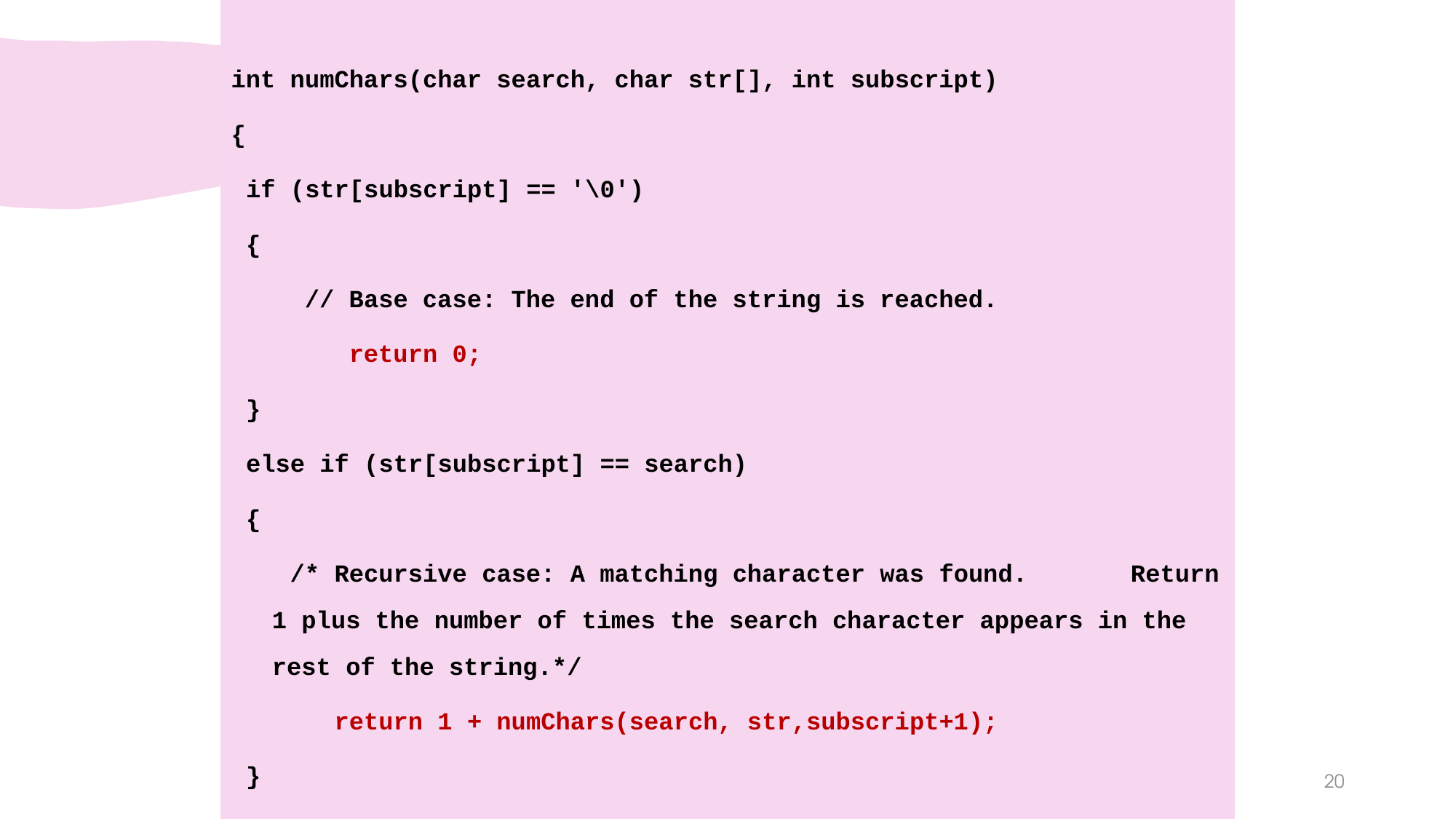

int numChars(char search, char str[], int subscript)
{
 if (str[subscript] == '\0')
 {
     // Base case: The end of the string is reached.
        return 0;
 }
 else if (str[subscript] == search)
 {
    /* Recursive case: A matching character was found.       Return 1 plus the number of times the search character appears in the rest of the string.*/
       return 1 + numChars(search, str,subscript+1);
 }
 else
 {
    /* Recursive case: A character that does not match the    search character was found. Return the number of times the search character appears in the rest of the string.   */
       return 0+ numChars(search, str, subscript+1);
 }
}

Object Oriented Programming-Spring 23
20